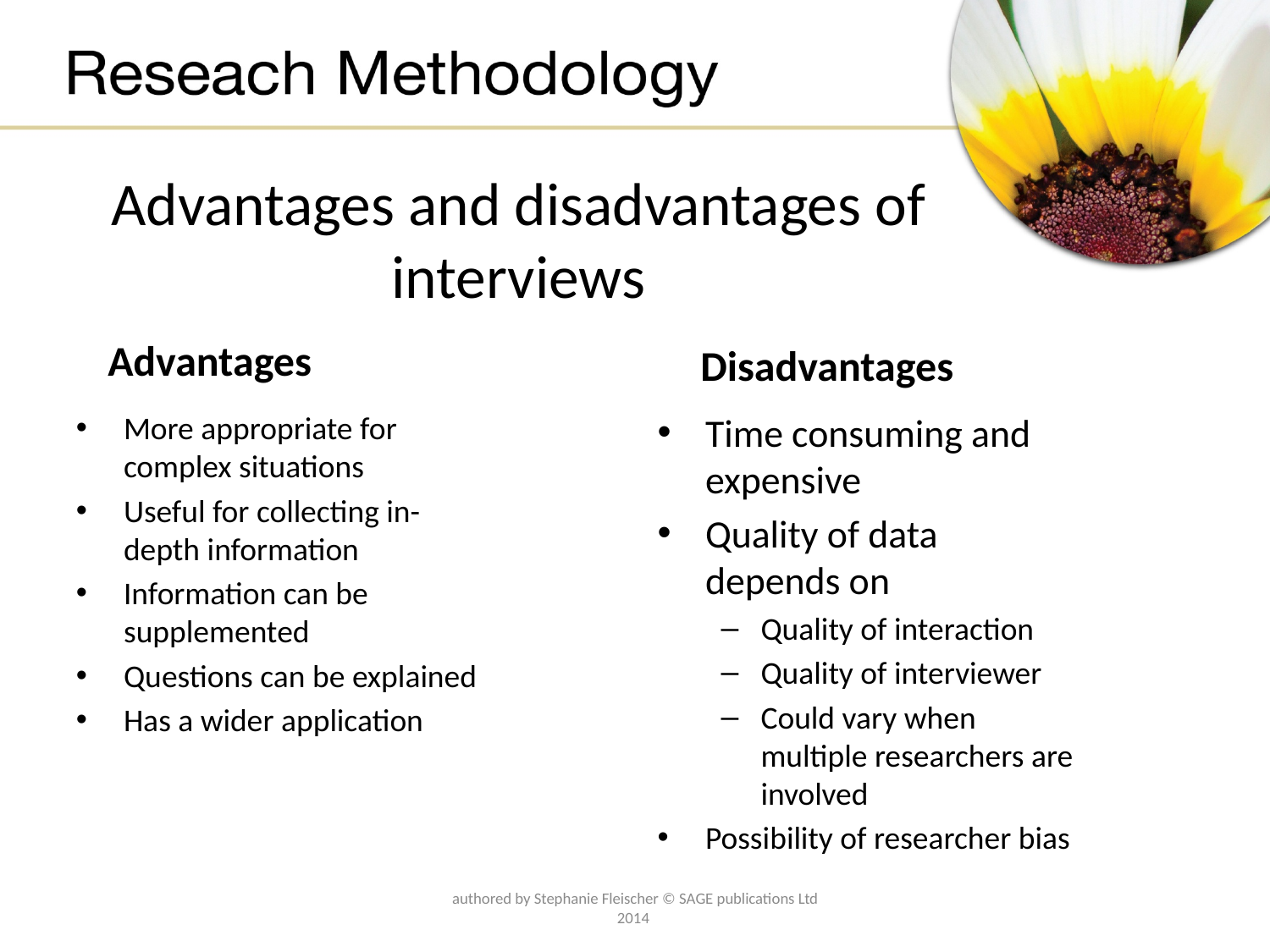

# Advantages and disadvantages of interviews
Advantages
Disadvantages
More appropriate for complex situations
Useful for collecting in-depth information
Information can be supplemented
Questions can be explained
Has a wider application
Time consuming and expensive
Quality of data depends on
Quality of interaction
Quality of interviewer
Could vary when multiple researchers are involved
Possibility of researcher bias
authored by Stephanie Fleischer © SAGE publications Ltd 2014